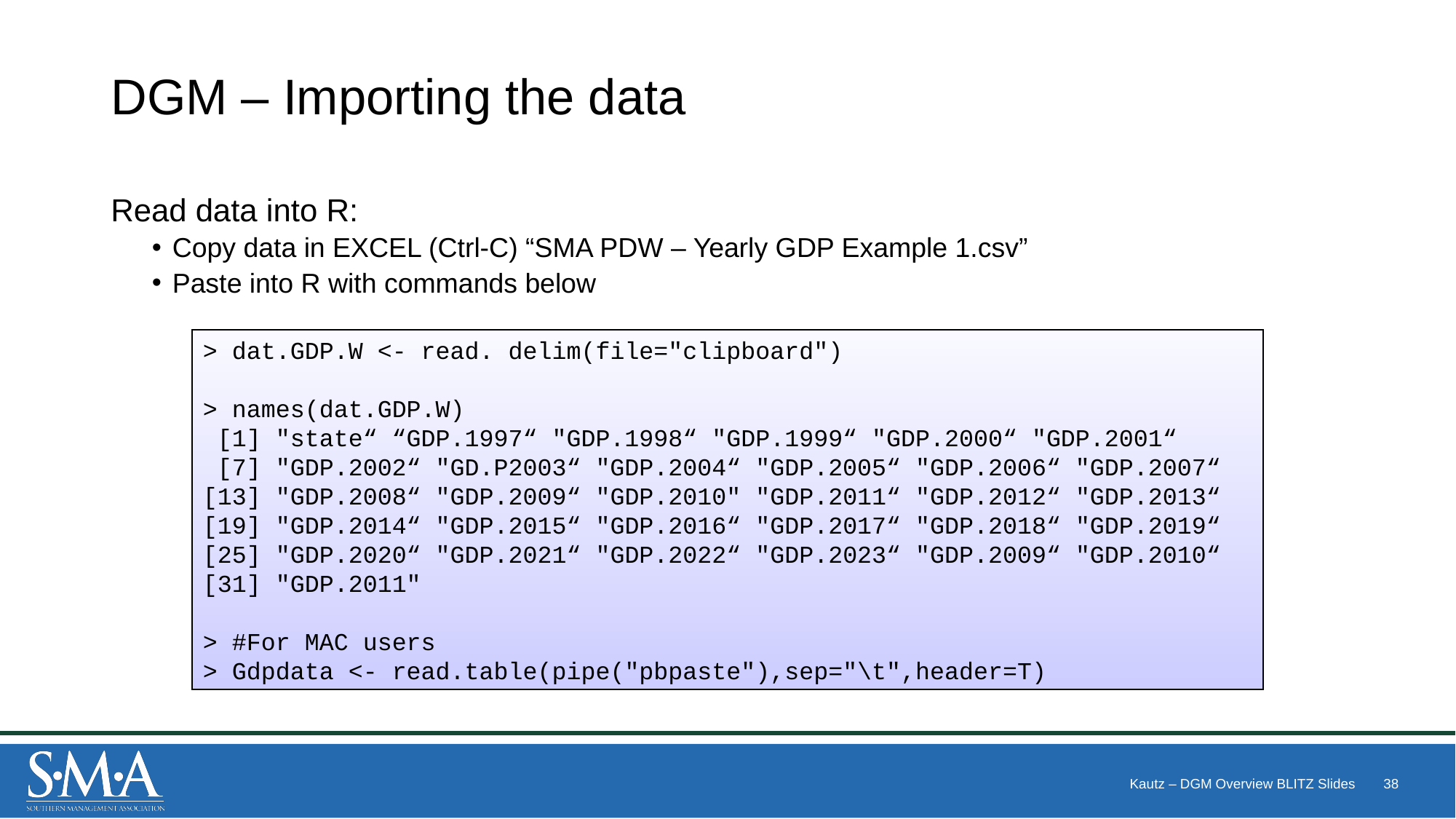

# DGM – Importing the data
Read data into R:
Copy data in EXCEL (Ctrl-C) “SMA PDW – Yearly GDP Example 1.csv”
Paste into R with commands below

> dat.GDP.W <- read. delim(file="clipboard")

> names(dat.GDP.W)
 [1] "state“ “GDP.1997“ "GDP.1998“ "GDP.1999“ "GDP.2000“ "GDP.2001“
 [7] "GDP.2002“ "GD.P2003“ "GDP.2004“ "GDP.2005“ "GDP.2006“ "GDP.2007“
[13] "GDP.2008“ "GDP.2009“ "GDP.2010" "GDP.2011“ "GDP.2012“ "GDP.2013“
[19] "GDP.2014“ "GDP.2015“ "GDP.2016“ "GDP.2017“ "GDP.2018“ "GDP.2019“
[25] "GDP.2020“ "GDP.2021“ "GDP.2022“ "GDP.2023“ "GDP.2009“ "GDP.2010“
[31] "GDP.2011"

> #For MAC users
> Gdpdata <- read.table(pipe("pbpaste"),sep="\t",header=T)
Kautz – DGM Overview BLITZ Slides
38